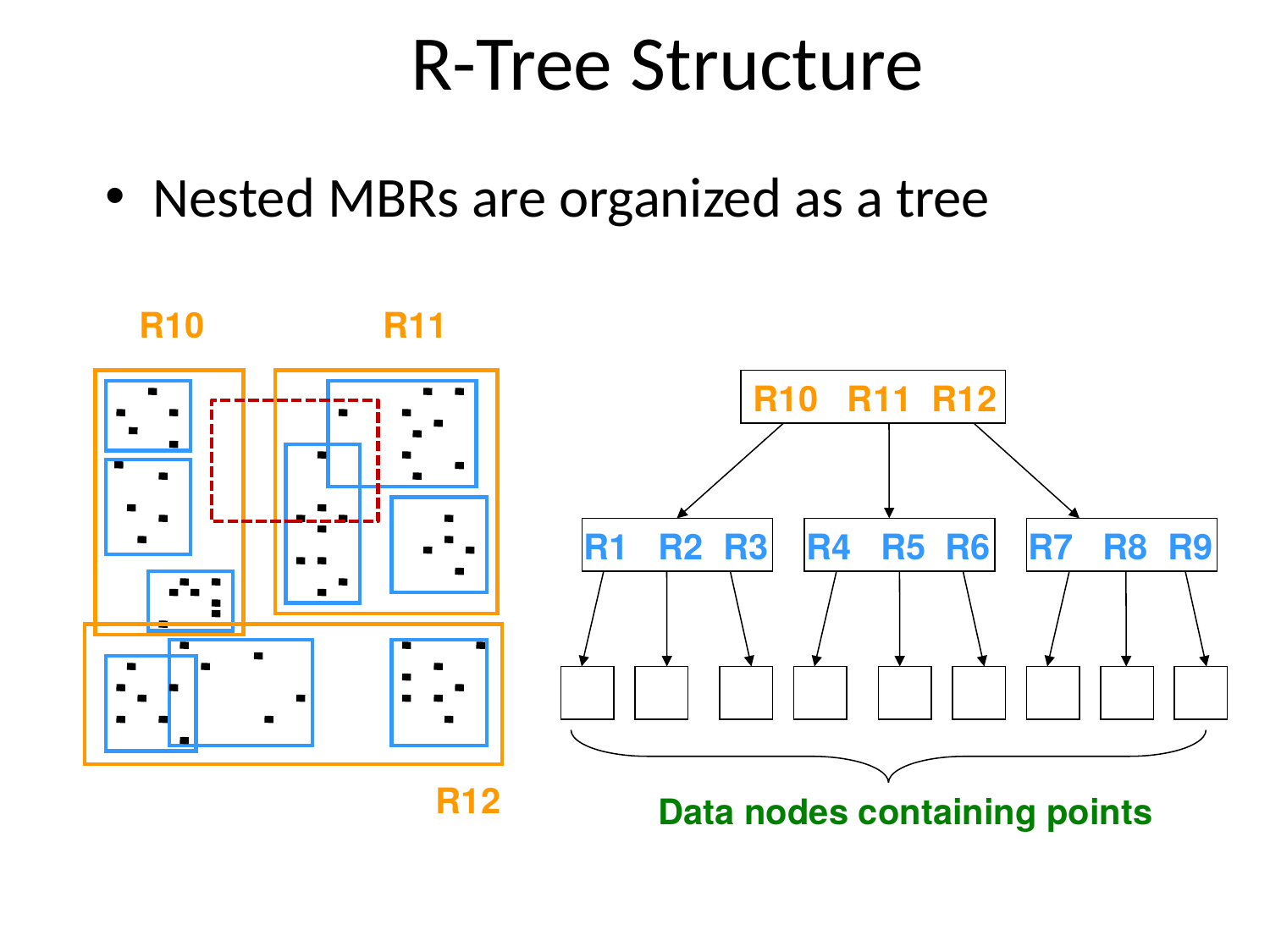

R-Tree Structure
Nested MBRs are organized as a tree
R10
R11

R12

R10   R11  R12

R1   R2  R3

R4   R5  R6

R7   R8  R9

Data nodes containing points